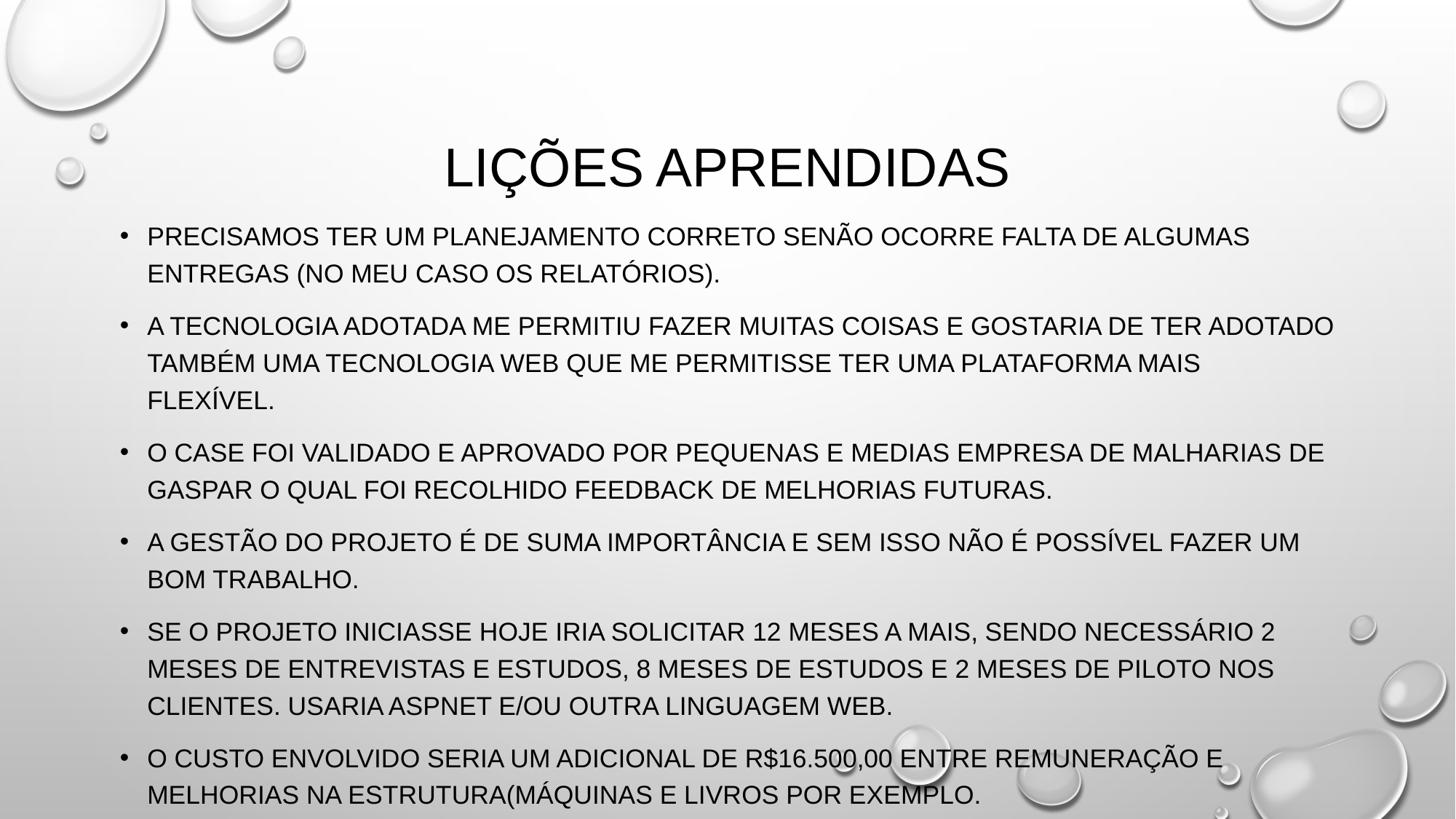

# Lições Aprendidas
Precisamos ter um planejamento correto senão ocorre falta de algumas entregas (no meu caso os relatórios).
A tecnologia adotada me permitiu fazer muitas coisas e gostaria de ter adotado também uma tecnologia WEB que me permitisse ter uma plataforma mais flexível.
O case foi validado e aprovado por pequenas e medias empresa de malharias de gaspar o qual foi recolhido feedback de melhorias futuras.
A gestão do projeto é de suma importância e sem isso não é possível fazer um bom trabalho.
Se o projeto iniciasse hoje iria solicitar 12 meses a mais, sendo necessário 2 meses de entrevistas e estudos, 8 meses de estudos e 2 meses de piloto nos clientes. Usaria AsPNET e/ou Outra linguagem WEB.
O Custo envolvido seria um adicional de R$16.500,00 entre remuneração e melhorias na estrutura(Máquinas e livros por exemplo.